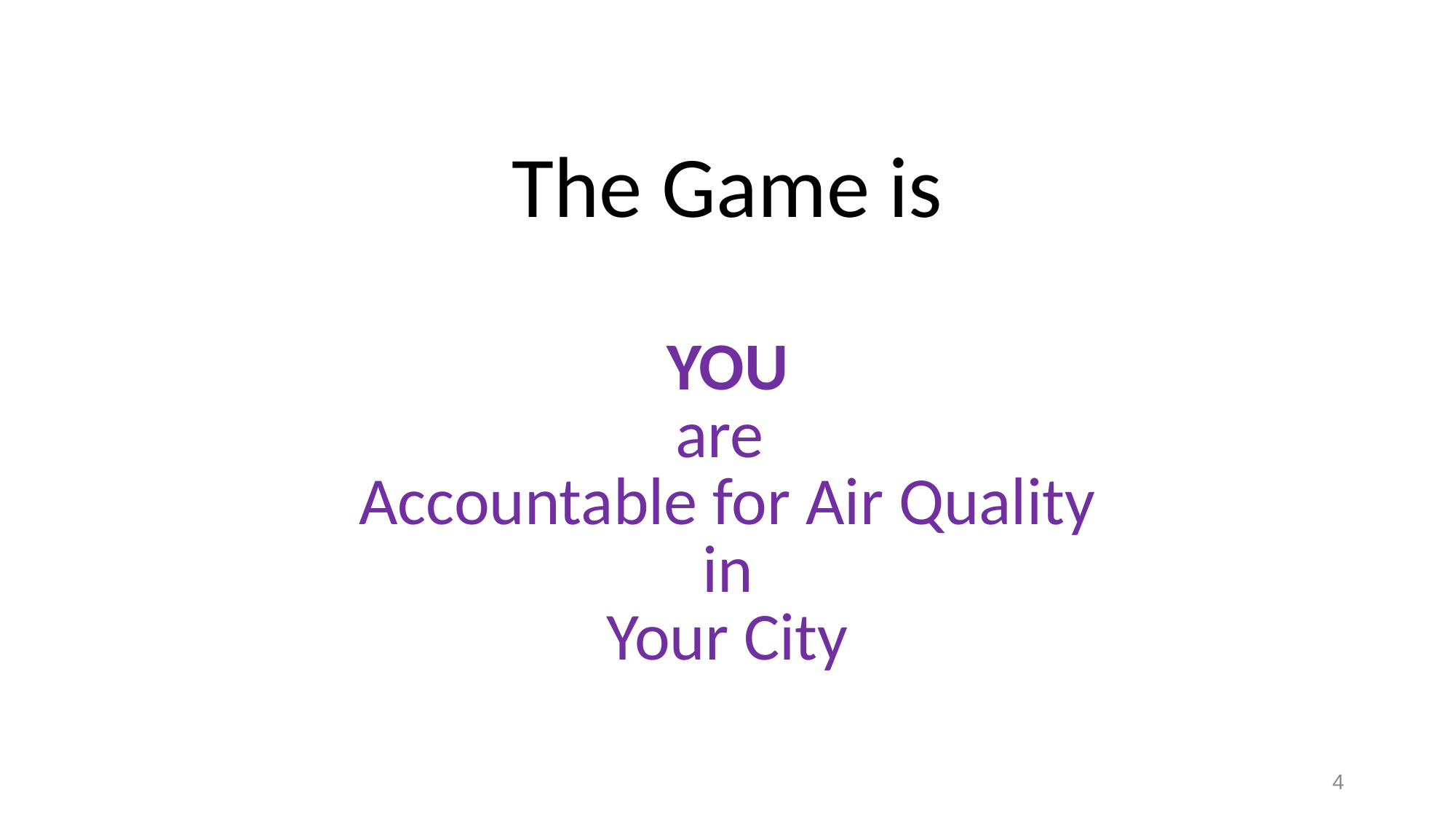

# The Game is

YOU
are
Accountable for Air Quality
in
Your City
4